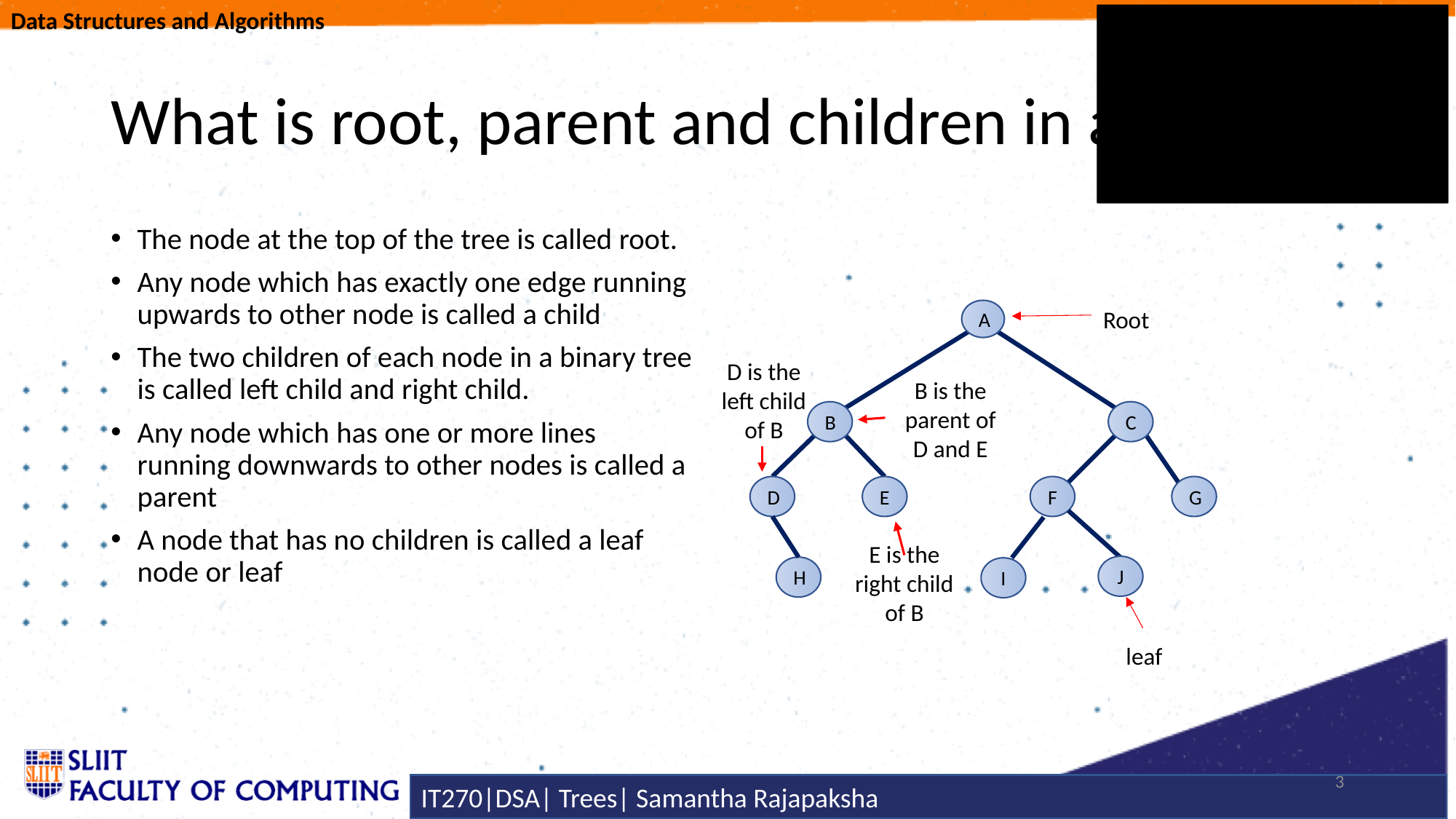

# What is root, parent and children in a tree?
The node at the top of the tree is called root.
Any node which has exactly one edge running upwards to other node is called a child
The two children of each node in a binary tree is called left child and right child.
Any node which has one or more lines running downwards to other nodes is called a parent
A node that has no children is called a leaf node or leaf

Root
A
C
F
G
J
B
D
E
I
H
D is the left child of B
B is the parent of D and E
E is the right child of B
leaf
3